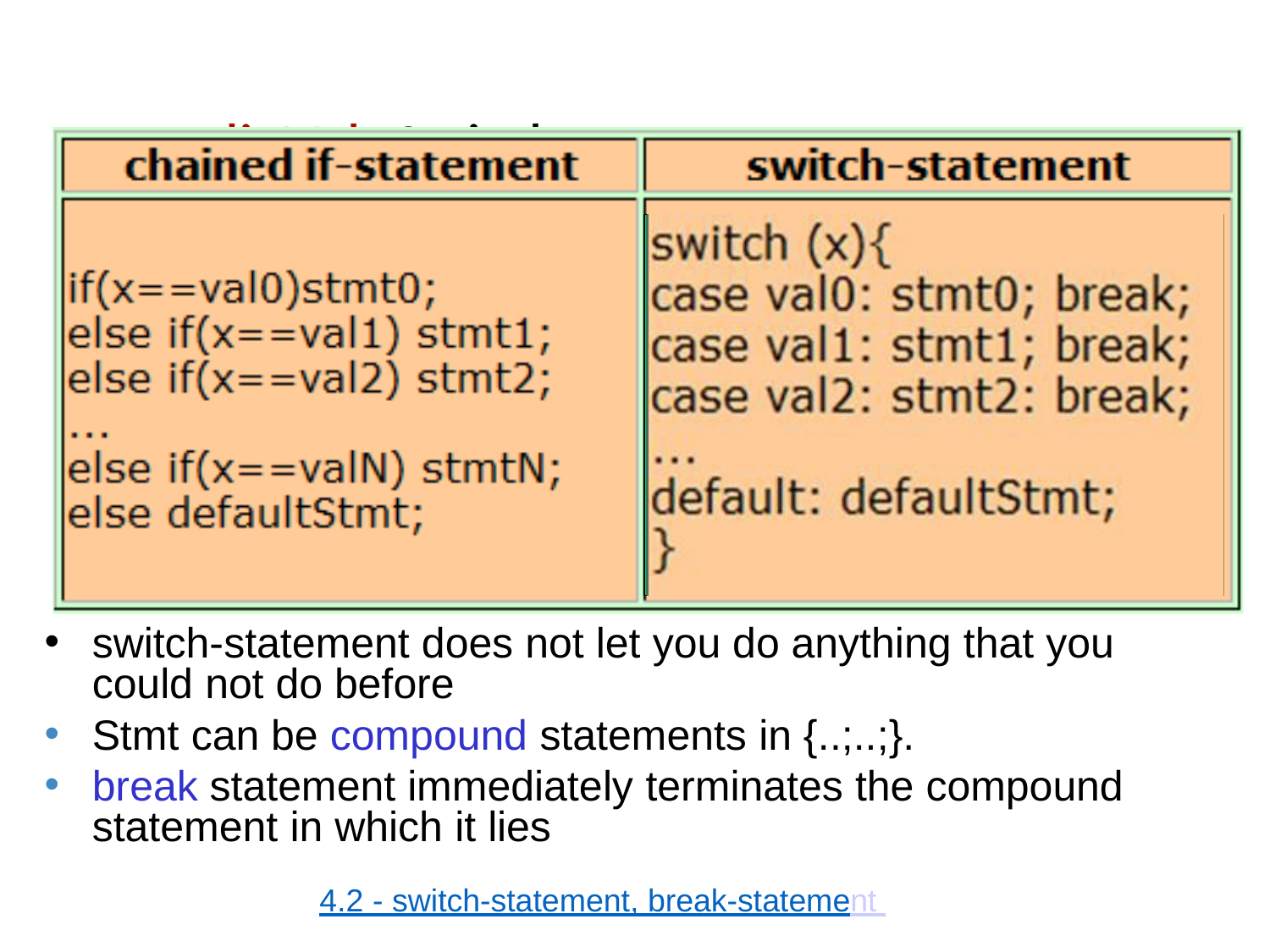

# get digVal: Switch statement

switch-statement does not let you do anything that you could not do before
Stmt can be compound statements in {..;..;}.
break statement immediately terminates the compound statement in which it lies
4.2 - switch-statement, break-statement